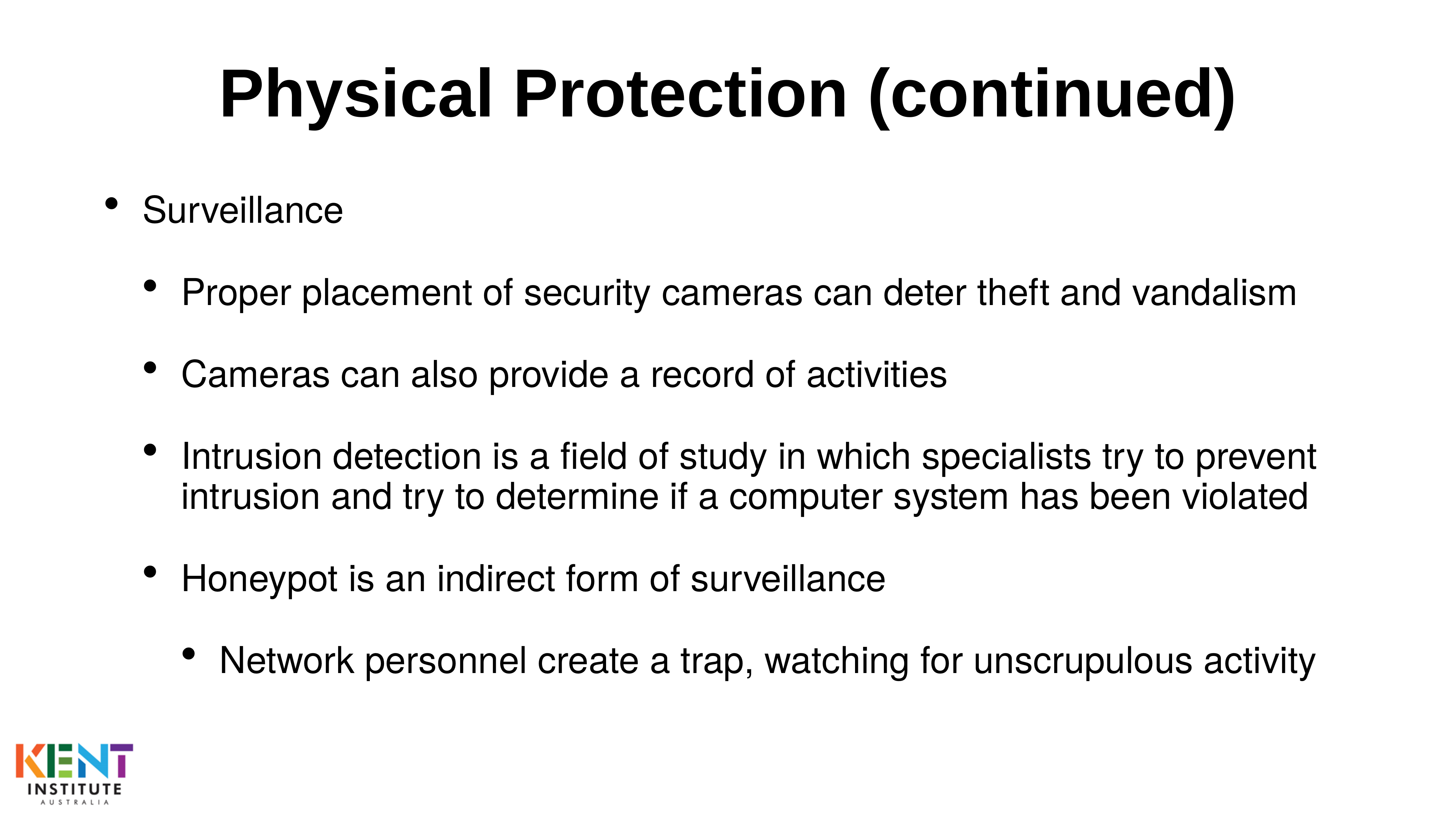

# Physical Protection (continued)

Surveillance
Proper placement of security cameras can deter theft and vandalism
Cameras can also provide a record of activities
Intrusion detection is a field of study in which specialists try to prevent intrusion and try to determine if a computer system has been violated
Honeypot is an indirect form of surveillance
Network personnel create a trap, watching for unscrupulous activity